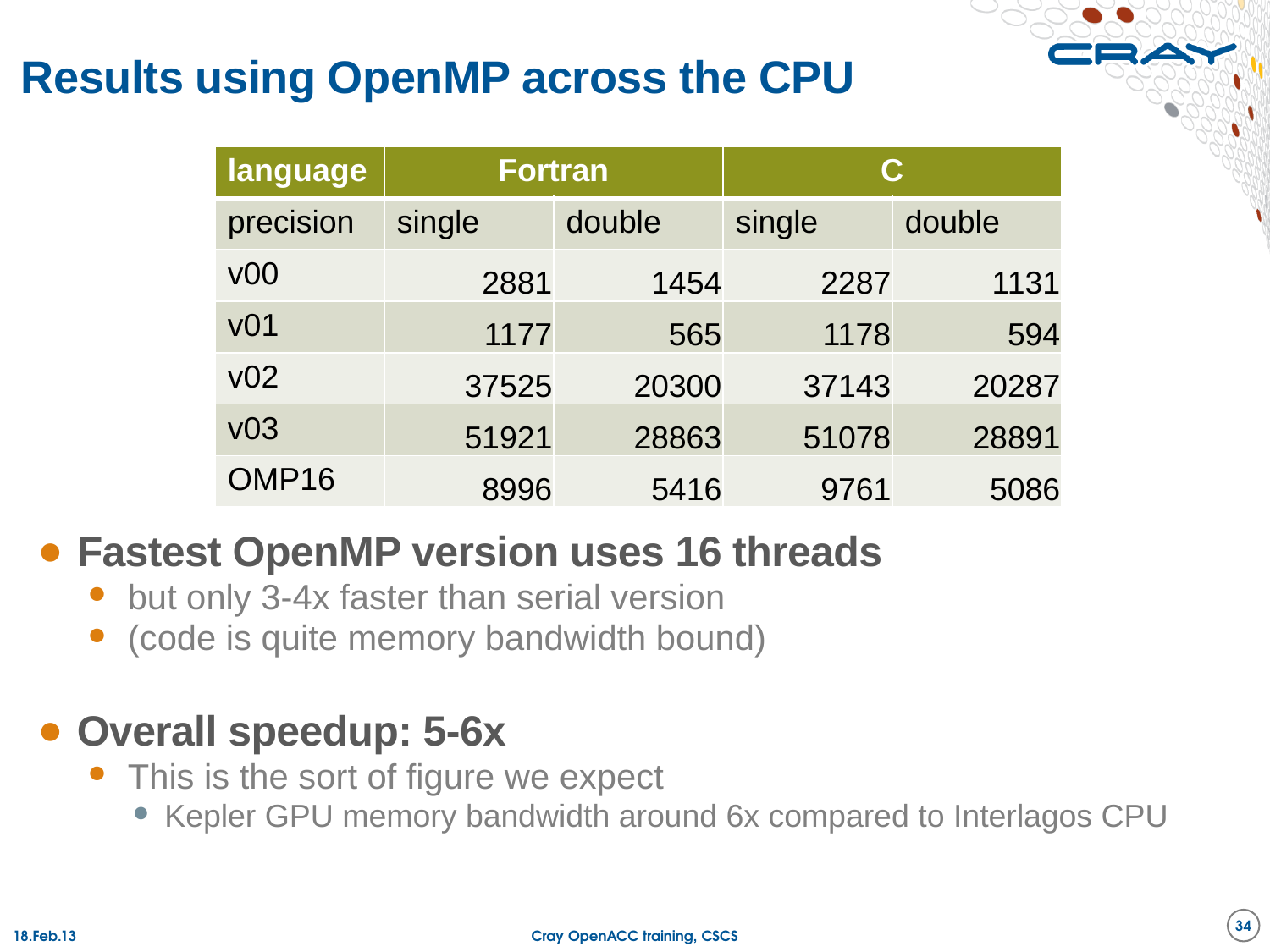

# Results using OpenMP across the CPU
| language | Fortran |  | C |  |
| --- | --- | --- | --- | --- |
| precision | single | double | single | double |
| v00 | 2881 | 1454 | 2287 | 1131 |
| v01 | 1177 | 565 | 1178 | 594 |
| v02 | 37525 | 20300 | 37143 | 20287 |
| v03 | 51921 | 28863 | 51078 | 28891 |
| OMP16 | 8996 | 5416 | 9761 | 5086 |
Fastest OpenMP version uses 16 threads
but only 3-4x faster than serial version
(code is quite memory bandwidth bound)

Overall speedup: 5-6x
This is the sort of figure we expect
Kepler GPU memory bandwidth around 6x compared to Interlagos CPU
34
18.Feb.13
Cray OpenACC training, CSCS